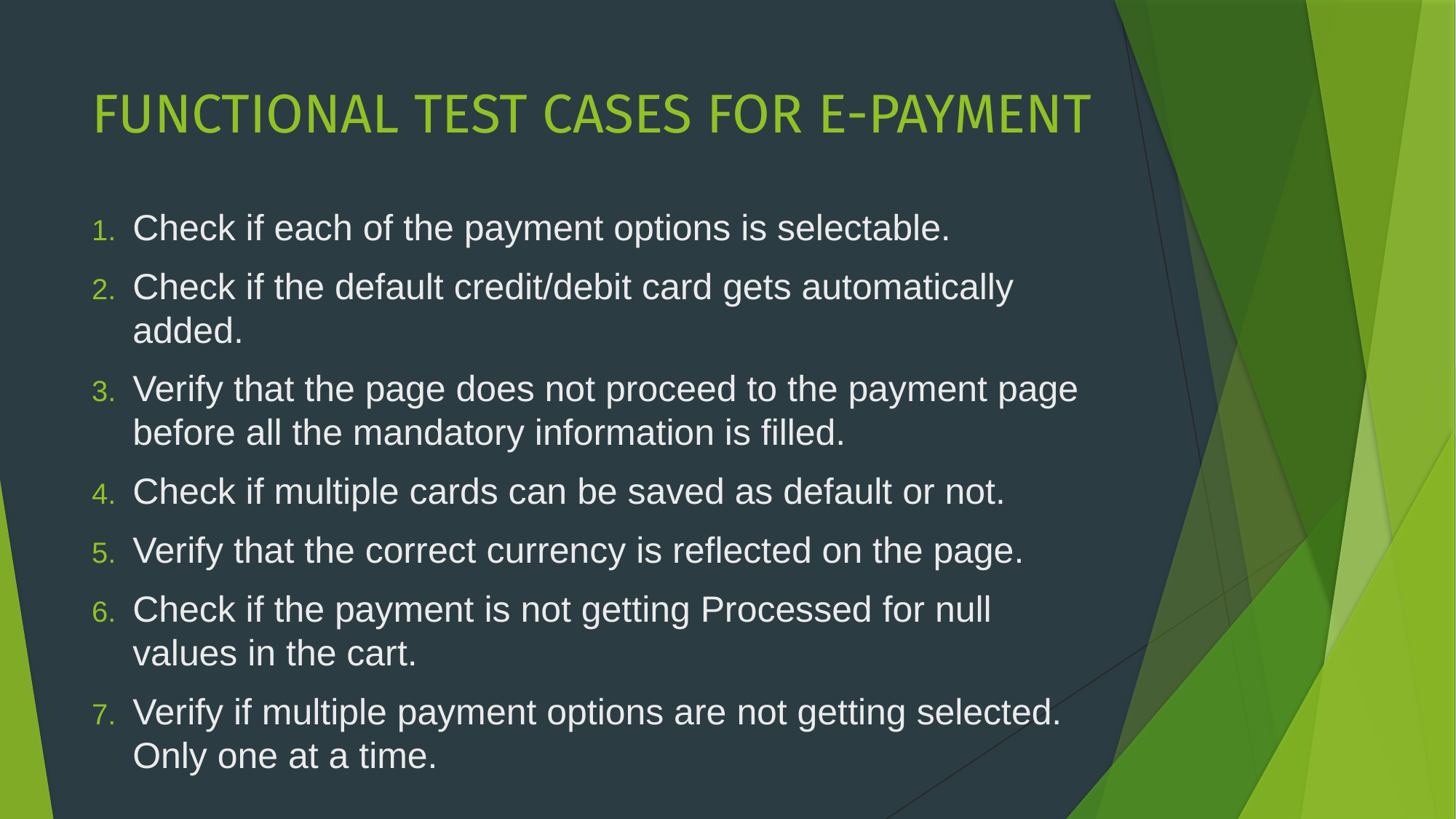

# FUNCTIONAL TEST CASES FOR E-PAYMENT
Check if each of the payment options is selectable.
Check if the default credit/debit card gets automatically added.
Verify that the page does not proceed to the payment page before all the mandatory information is filled.
Check if multiple cards can be saved as default or not.
Verify that the correct currency is reflected on the page.
Check if the payment is not getting Processed for null values in the cart.
Verify if multiple payment options are not getting selected. Only one at a time.